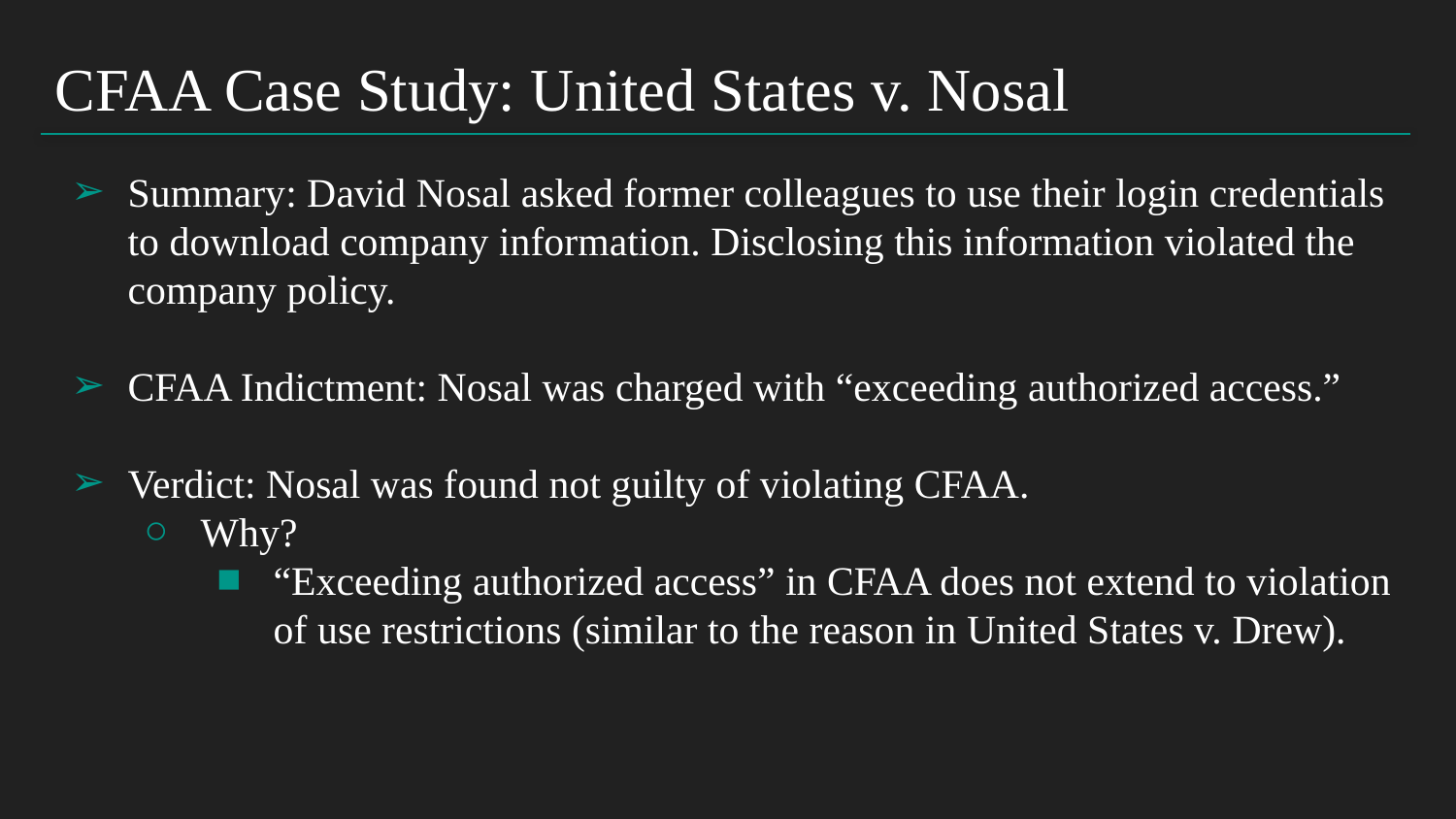

CFAA Case Study: United States v. Nosal
Summary: David Nosal asked former colleagues to use their login credentials to download company information. Disclosing this information violated the company policy.

CFAA Indictment: Nosal was charged with “exceeding authorized access.”

Verdict: Nosal was found not guilty of violating CFAA.
Why?
“Exceeding authorized access” in CFAA does not extend to violation of use restrictions (similar to the reason in United States v. Drew).